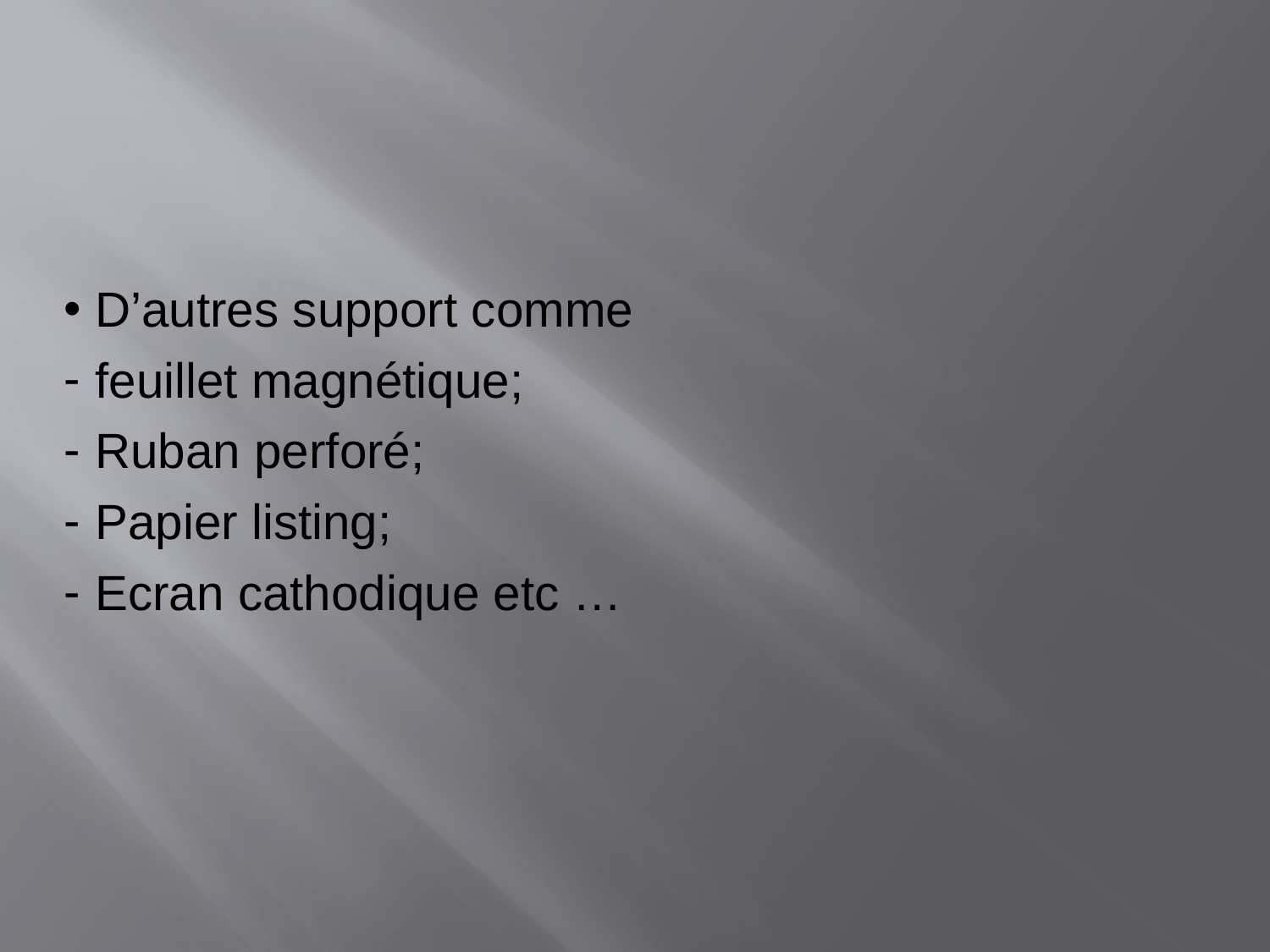

# D’autres support comme
feuillet magnétique;
Ruban perforé;
Papier listing;
Ecran cathodique etc …